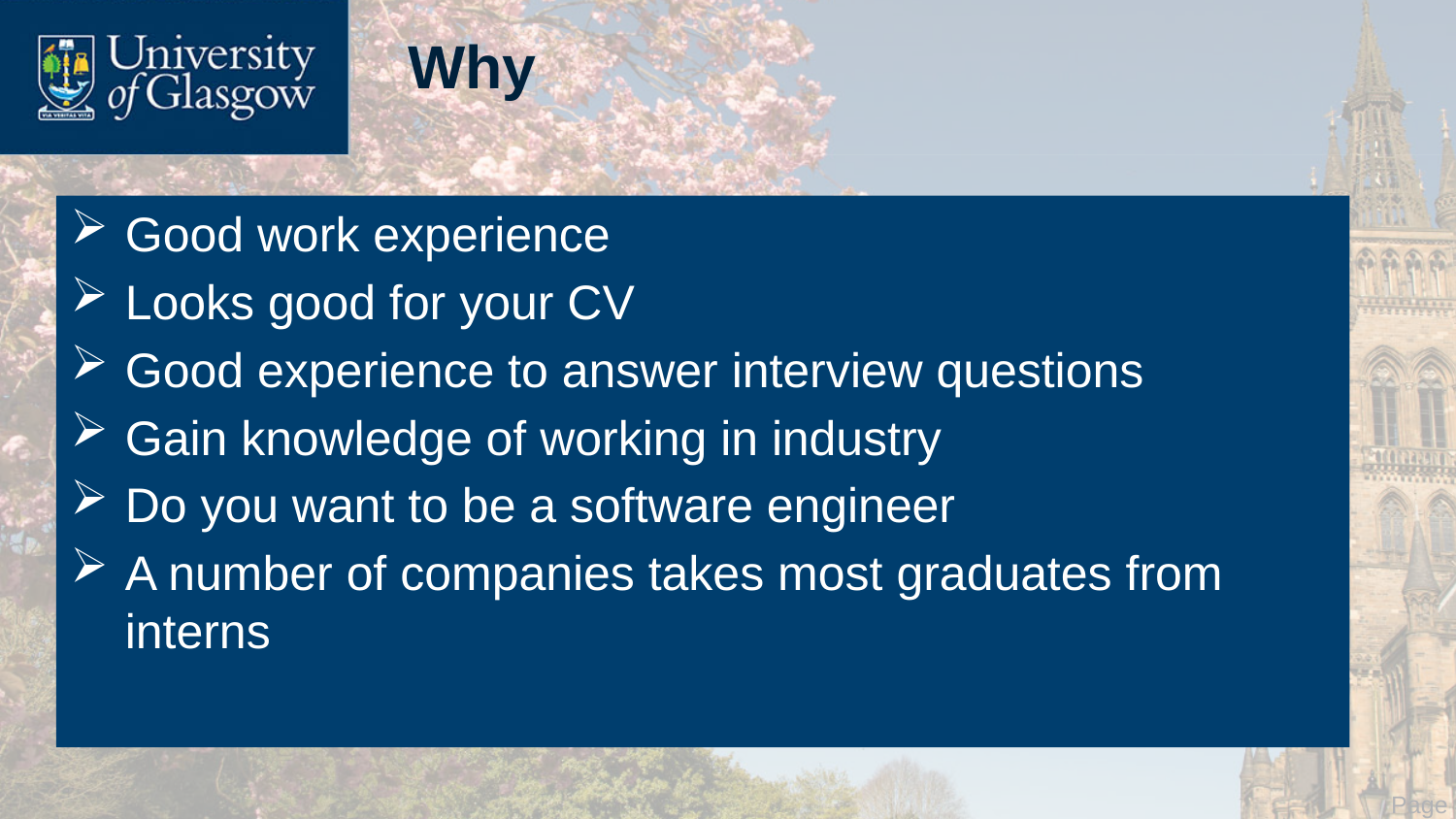

# Why
Good work experience
Looks good for your CV
Good experience to answer interview questions
Gain knowledge of working in industry
Do you want to be a software engineer
A number of companies takes most graduates from interns
 Page 4